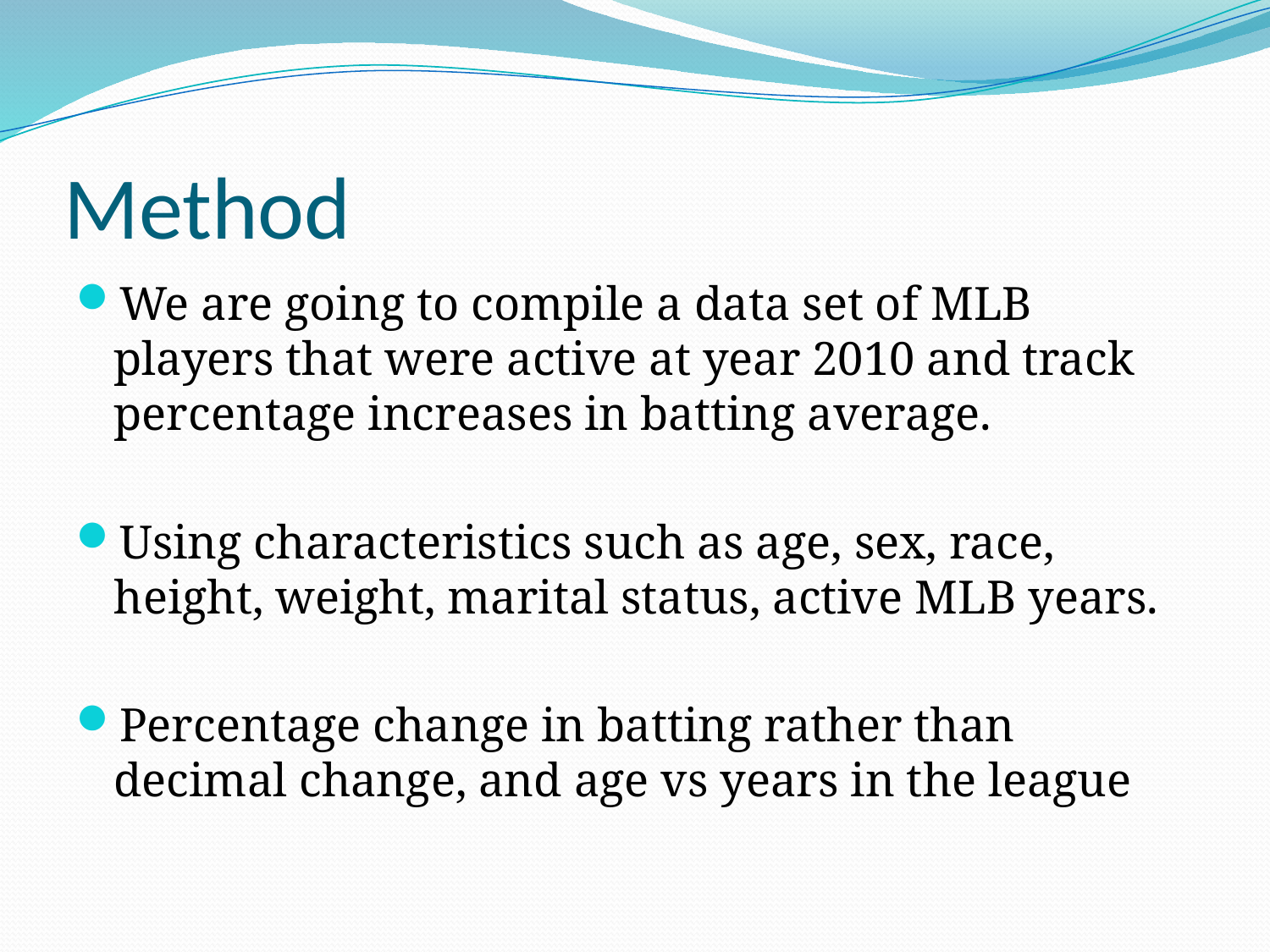

# Method
We are going to compile a data set of MLB players that were active at year 2010 and track percentage increases in batting average.

Using characteristics such as age, sex, race, height, weight, marital status, active MLB years.

Percentage change in batting rather than decimal change, and age vs years in the league